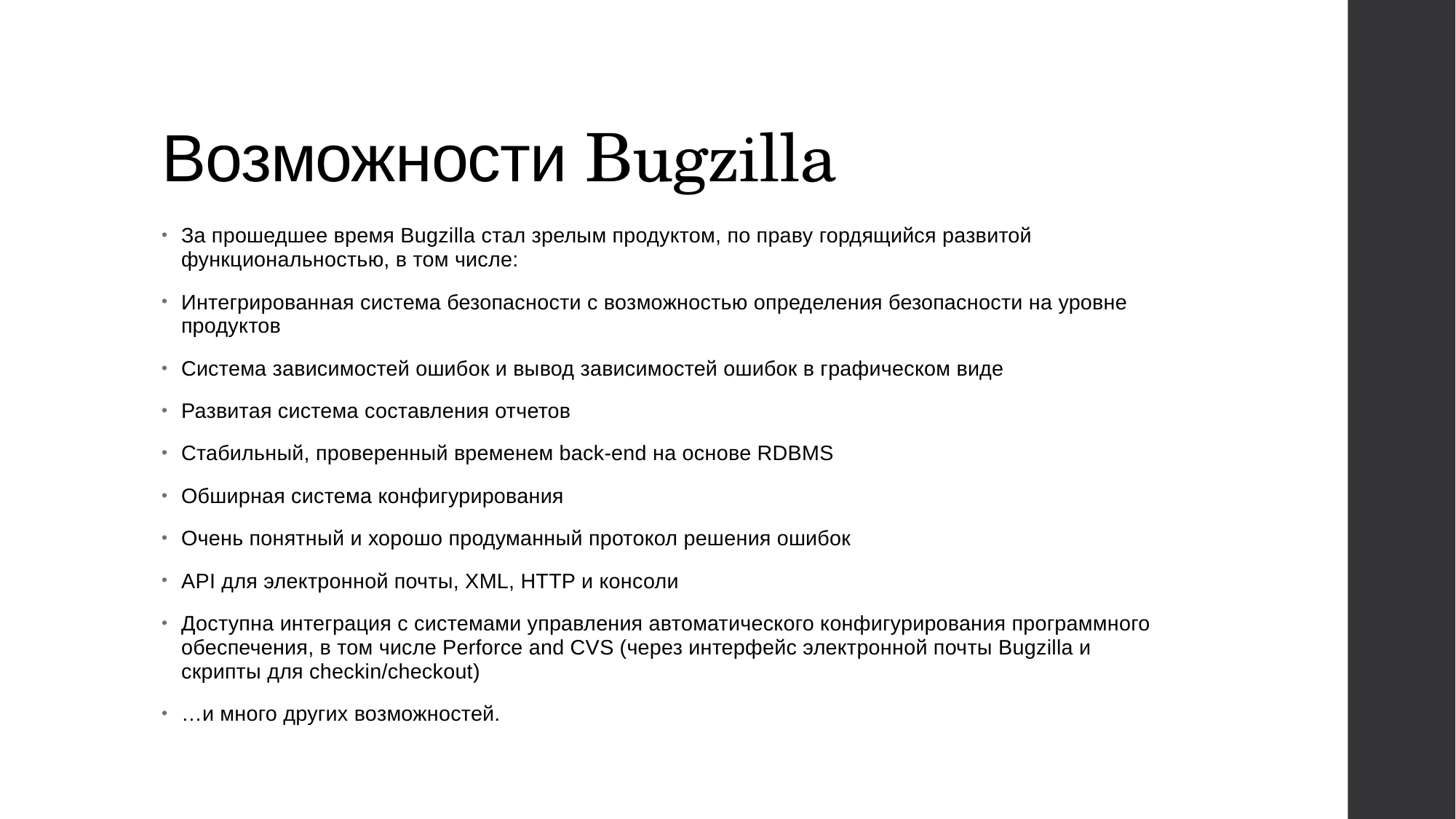

# Возможности Bugzilla
За прошедшее время Bugzilla стал зрелым продуктом, по праву гордящийся развитой функциональностью, в том числе:
Интегрированная система безопасности с возможностью определения безопасности на уровне продуктов
Система зависимостей ошибок и вывод зависимостей ошибок в графическом виде
Развитая система составления отчетов
Стабильный, проверенный временем back-end на основе RDBMS
Обширная система конфигурирования
Очень понятный и хорошо продуманный протокол решения ошибок
API для электронной почты, XML, HTTP и консоли
Доступна интеграция с системами управления автоматического конфигурирования программного обеспечения, в том числе Perforce and CVS (через интерфейс электронной почты Bugzilla и скрипты для checkin/checkout)
…и много других возможностей.